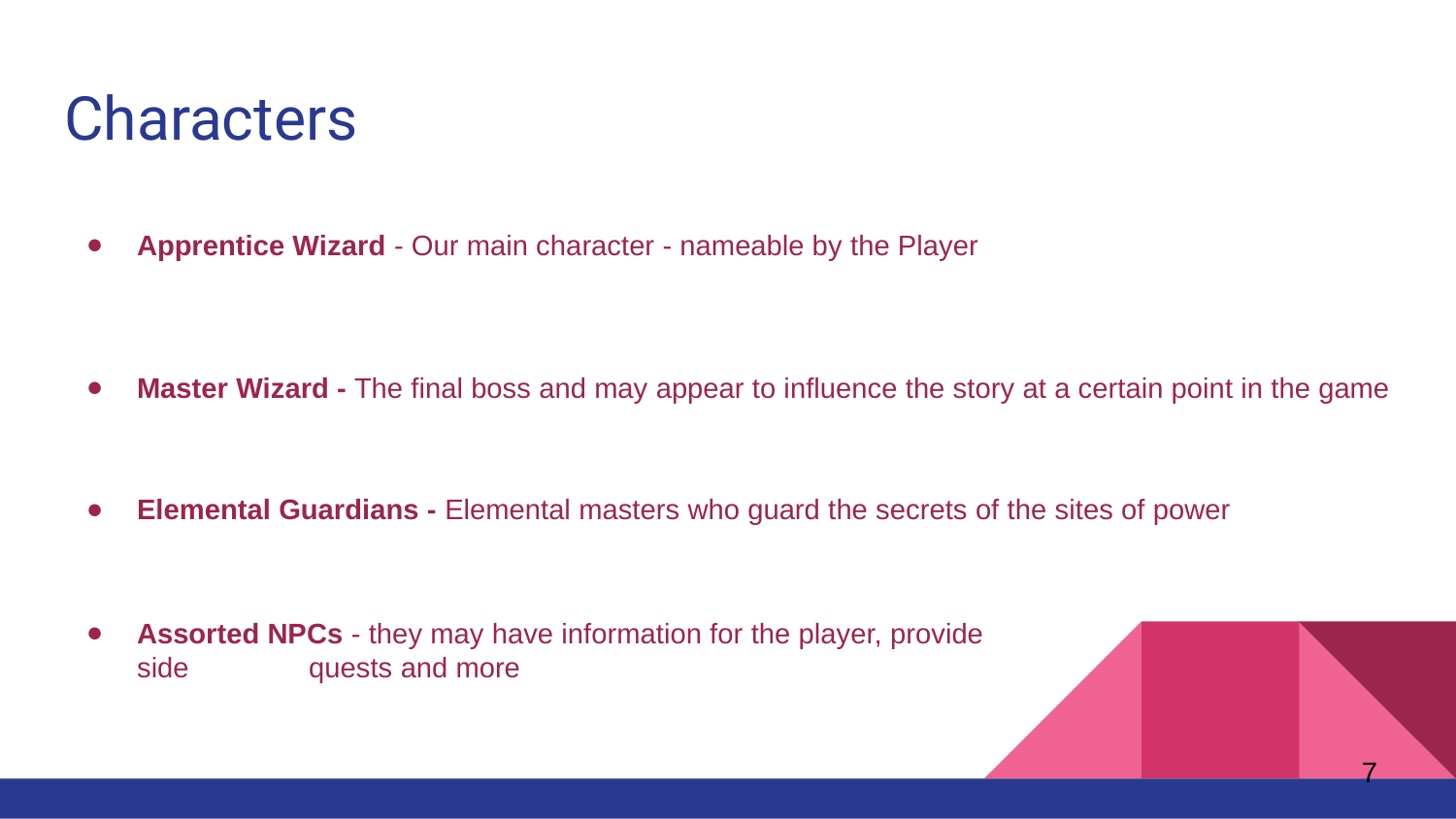

# Characters
Apprentice Wizard - Our main character - nameable by the Player

Master Wizard - The final boss and may appear to influence the story at a certain point in the game

Elemental Guardians - Elemental masters who guard the secrets of the sites of power

Assorted NPCs - they may have information for the player, provide side               quests and more
7